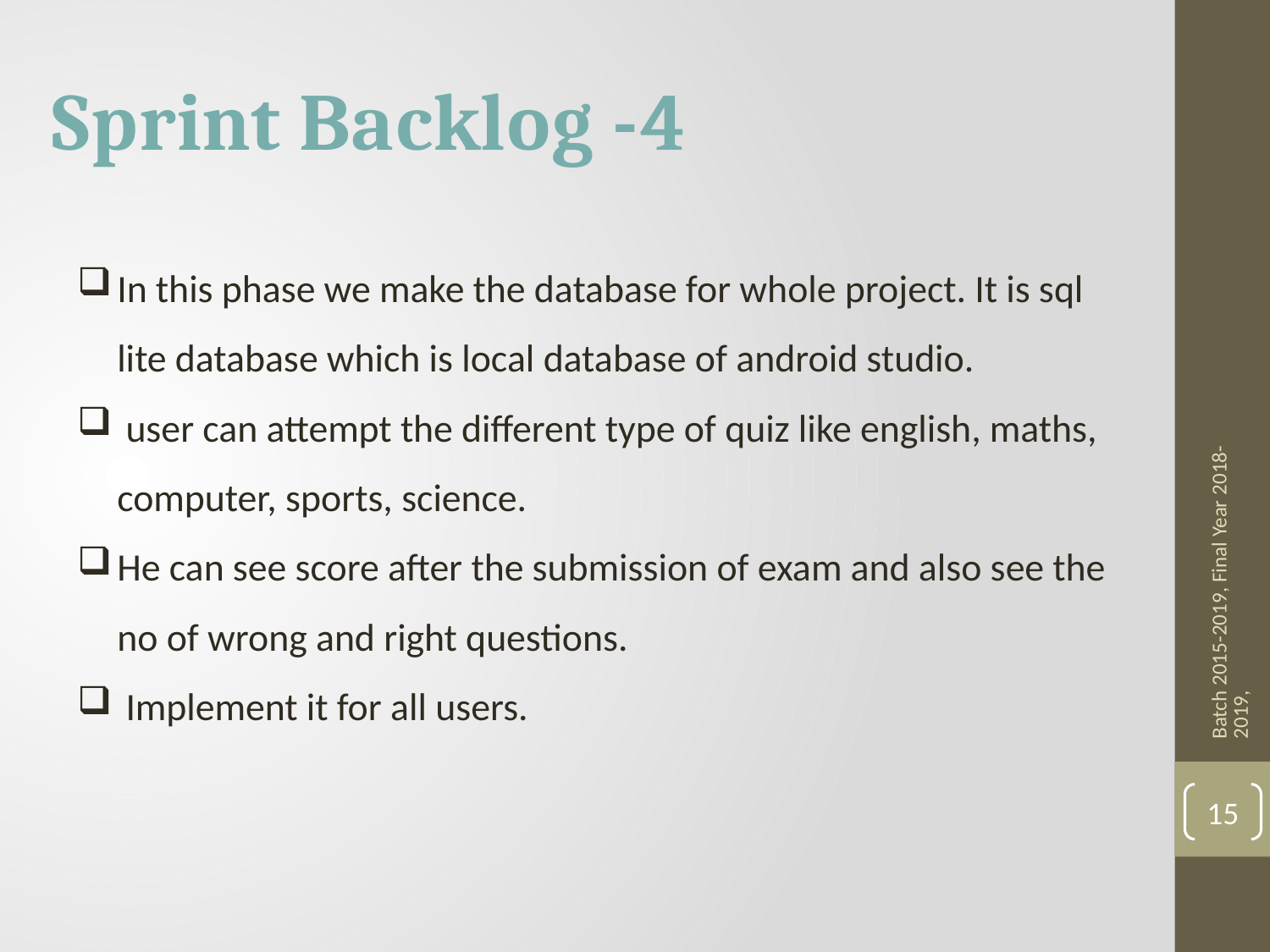

# Sprint Backlog -4
In this phase we make the database for whole project. It is sql lite database which is local database of android studio.
 user can attempt the different type of quiz like english, maths, computer, sports, science.
He can see score after the submission of exam and also see the no of wrong and right questions.
 Implement it for all users.
Batch 2015-2019, Final Year 2018-2019,
15